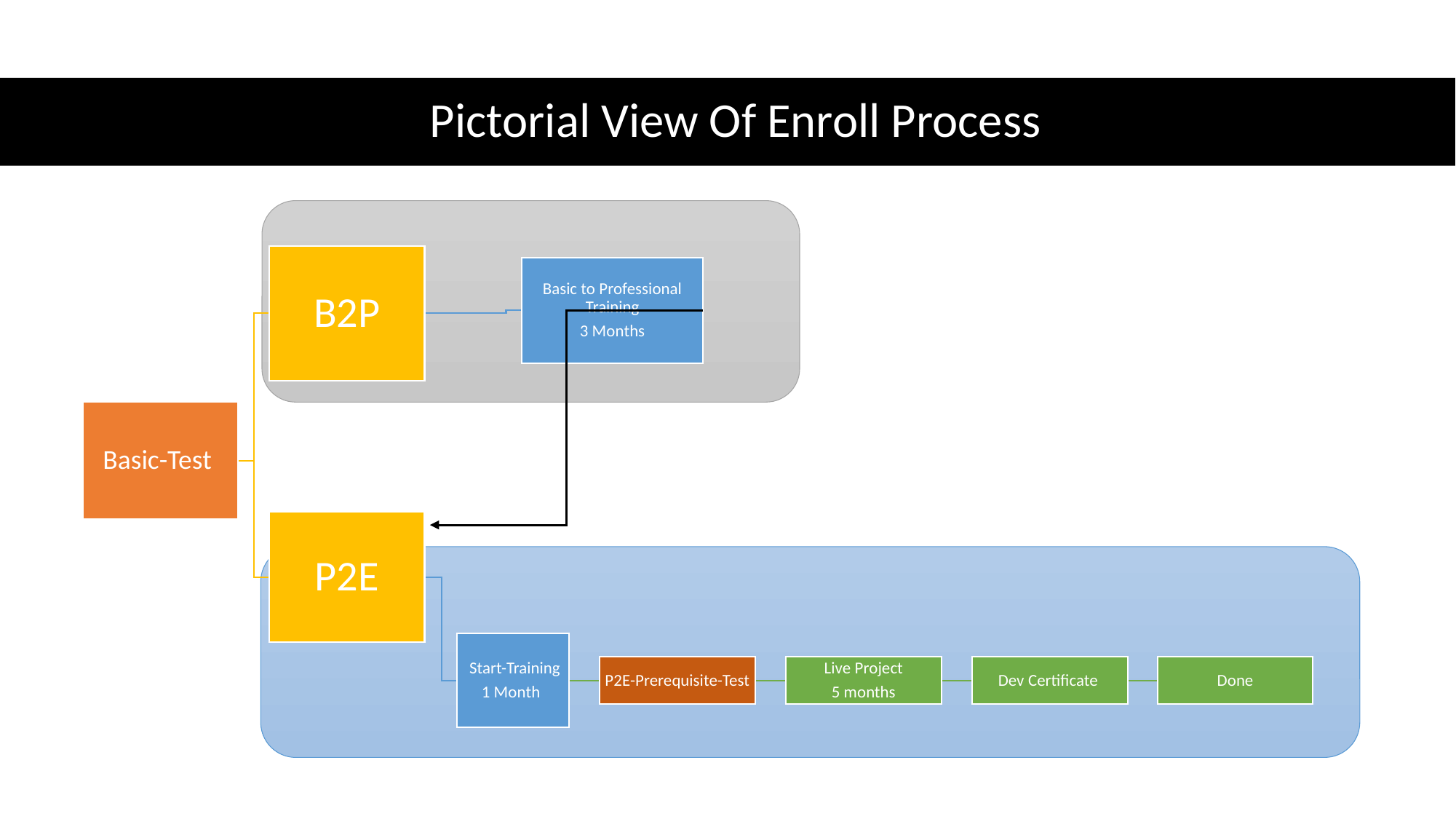

# Pictorial View Of Enroll Process

Basic-Test
B2P
Basic to Professional Training
3 Months
P2E
 Start-Training
1 Month
P2E-Prerequisite-Test
 Live Project
5 months
Dev Certificate
Done